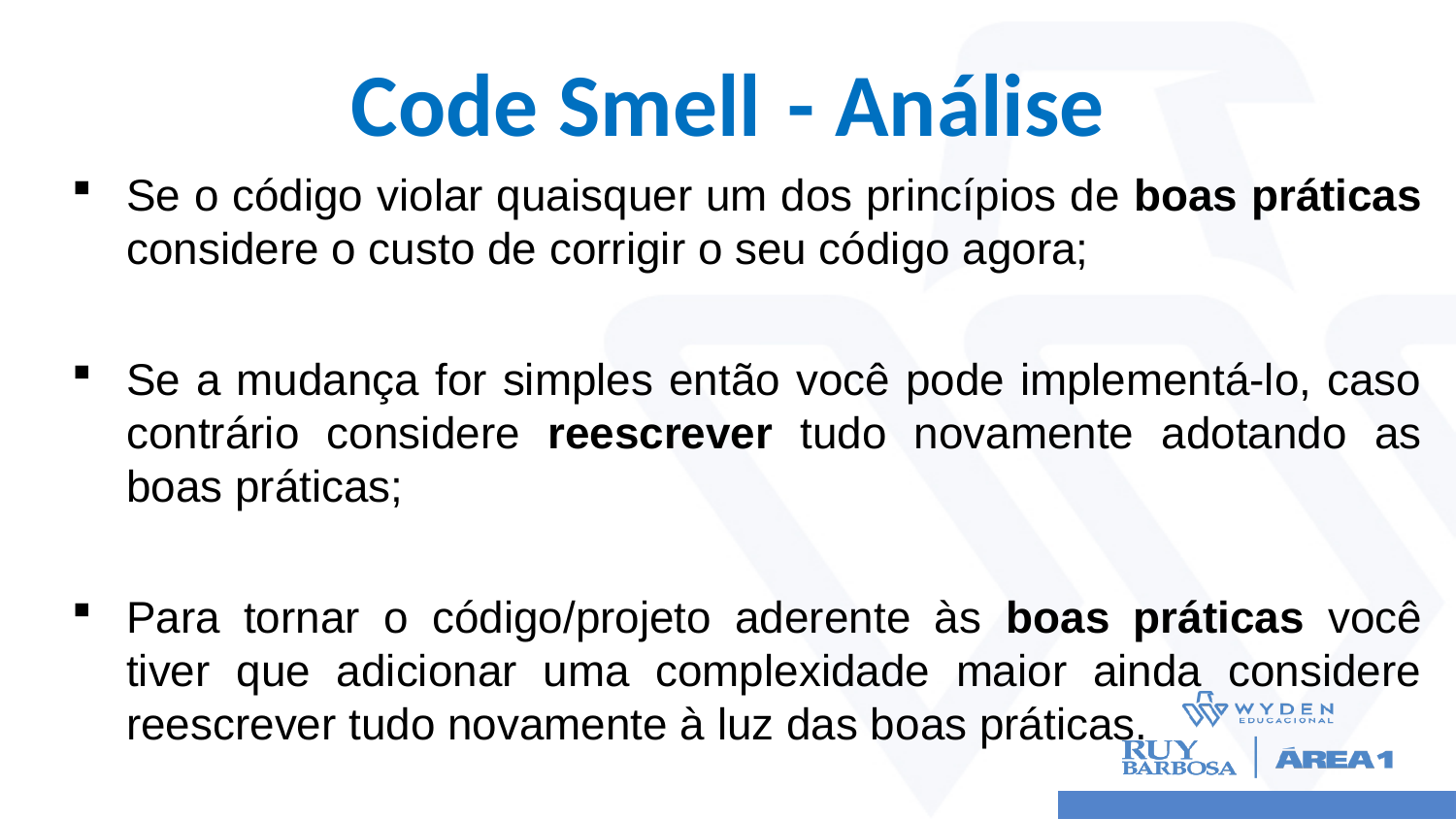

# Code Smell	- Análise

Se o código violar quaisquer um dos princípios de boas práticas considere o custo de corrigir o seu código agora;

Se a mudança for simples então você pode implementá-lo, caso contrário considere reescrever tudo novamente adotando as boas práticas;

Para tornar o código/projeto aderente às boas práticas você tiver que adicionar uma complexidade maior ainda considere reescrever tudo novamente à luz das boas práticas.